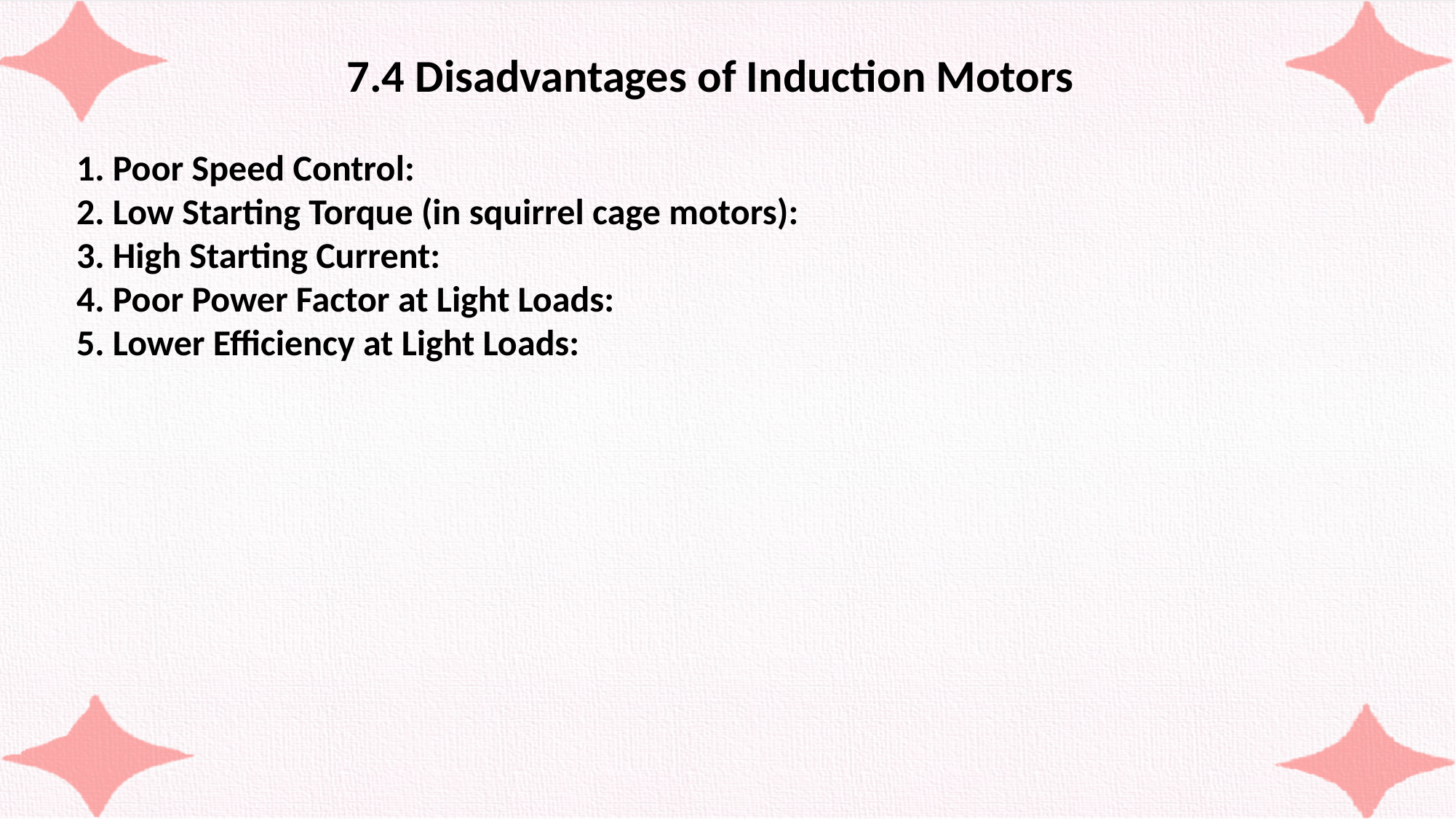

7.4 Disadvantages of Induction Motors
1. Poor Speed Control:
2. Low Starting Torque (in squirrel cage motors):
3. High Starting Current:
4. Poor Power Factor at Light Loads:
5. Lower Efficiency at Light Loads: